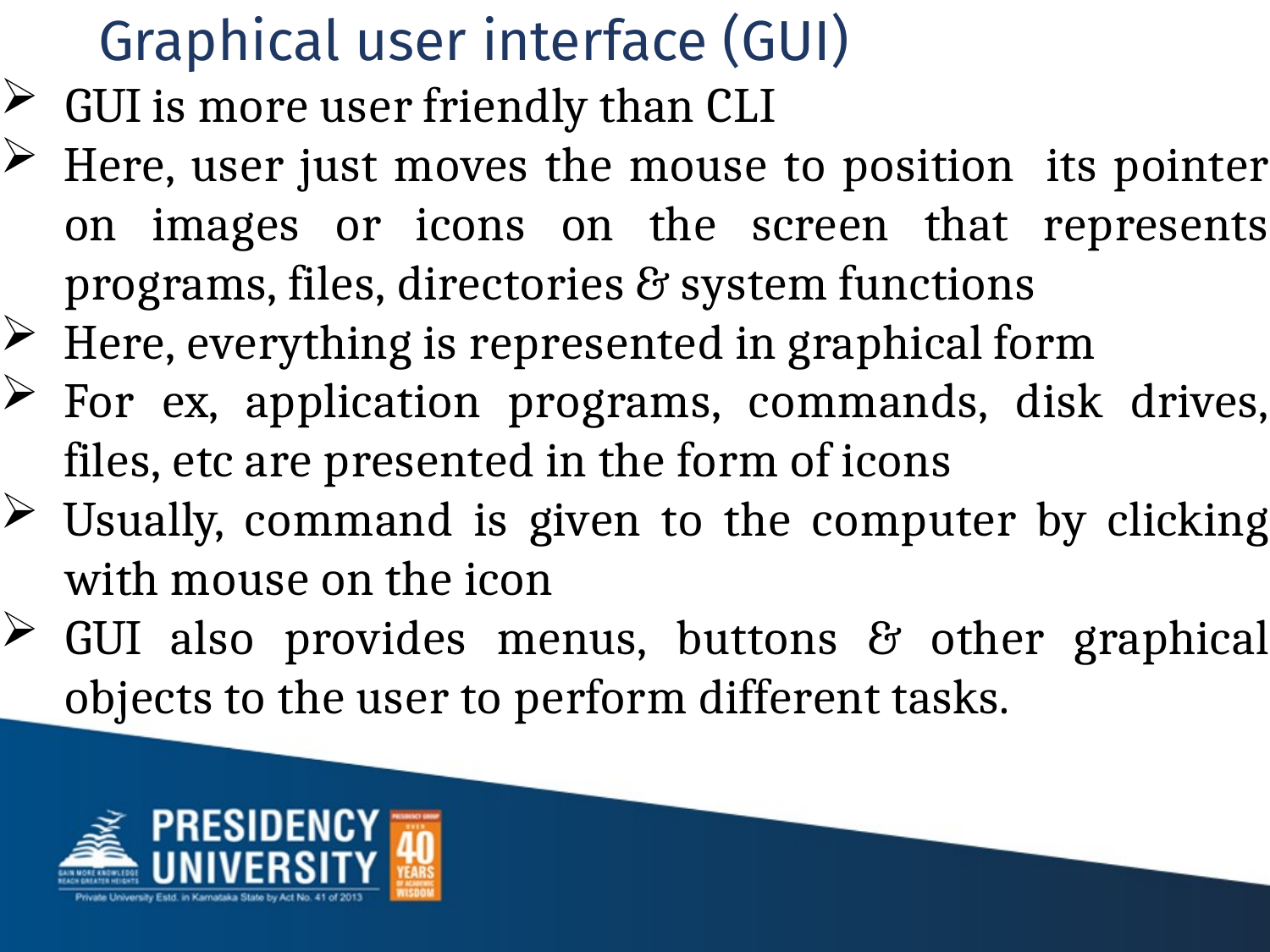

# Graphical user interface (GUI)
GUI is more user friendly than CLI
Here, user just moves the mouse to position  its pointer on images or icons on the screen that represents programs, files, directories & system functions
Here, everything is represented in graphical form
For ex, application programs, commands, disk drives, files, etc are presented in the form of icons
Usually, command is given to the computer by clicking with mouse on the icon
GUI also provides menus, buttons & other graphical objects to the user to perform different tasks.